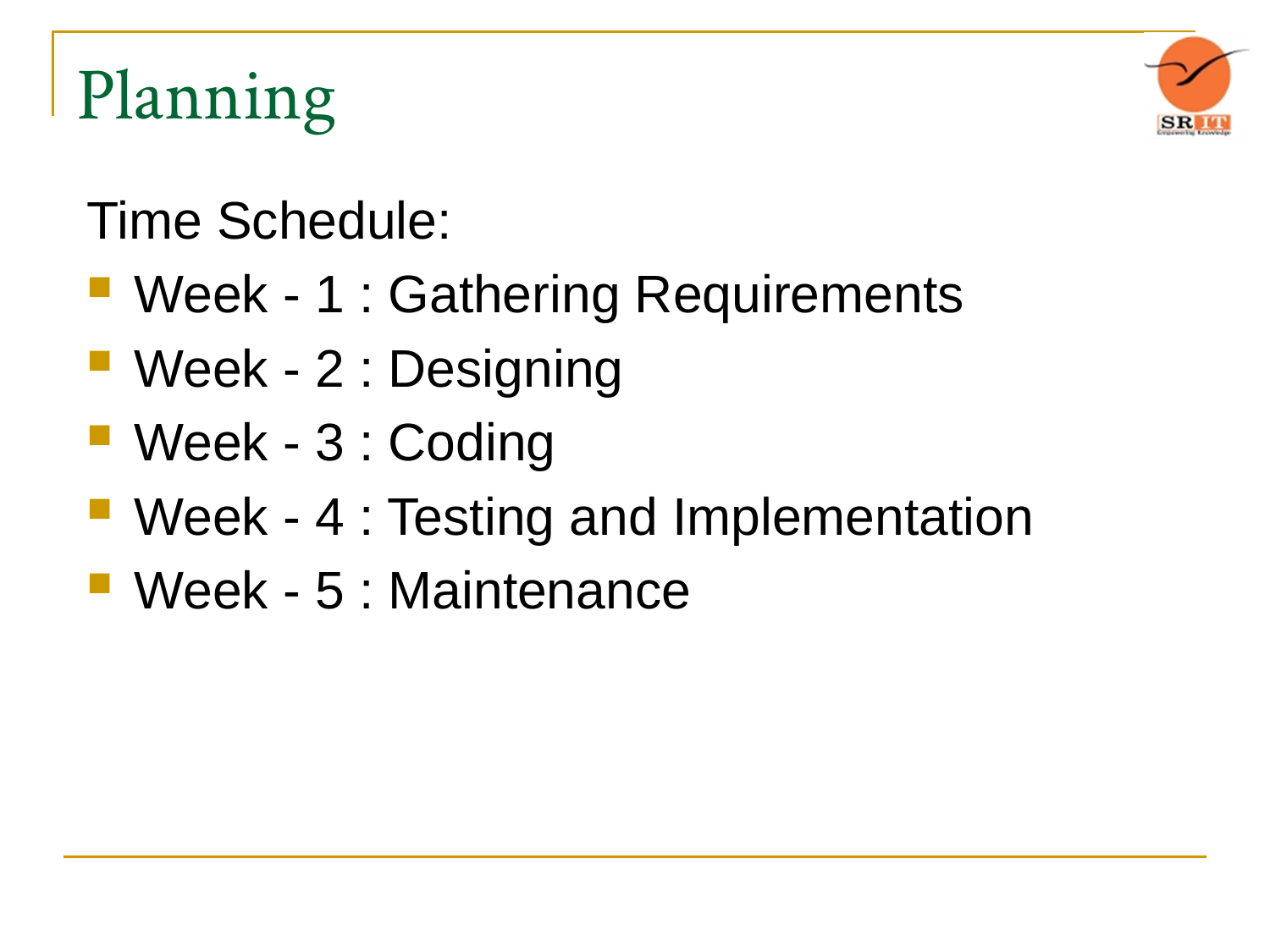

# Planning
Time Schedule:
Week - 1 : Gathering Requirements
Week - 2 : Designing
Week - 3 : Coding
Week - 4 : Testing and Implementation
Week - 5 : Maintenance